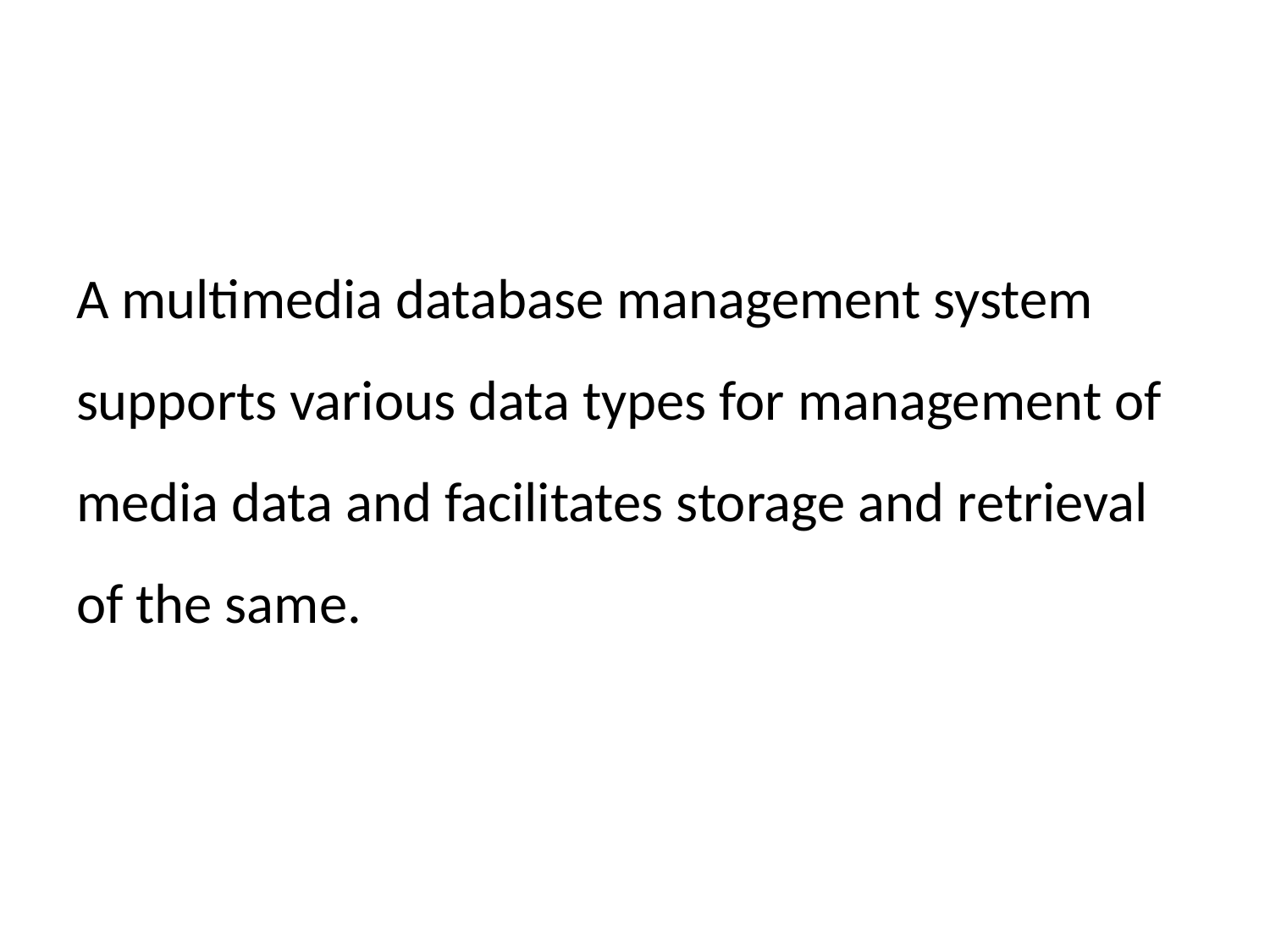

A multimedia database management system
supports various data types for management of
media data and facilitates storage and retrieval
of the same.